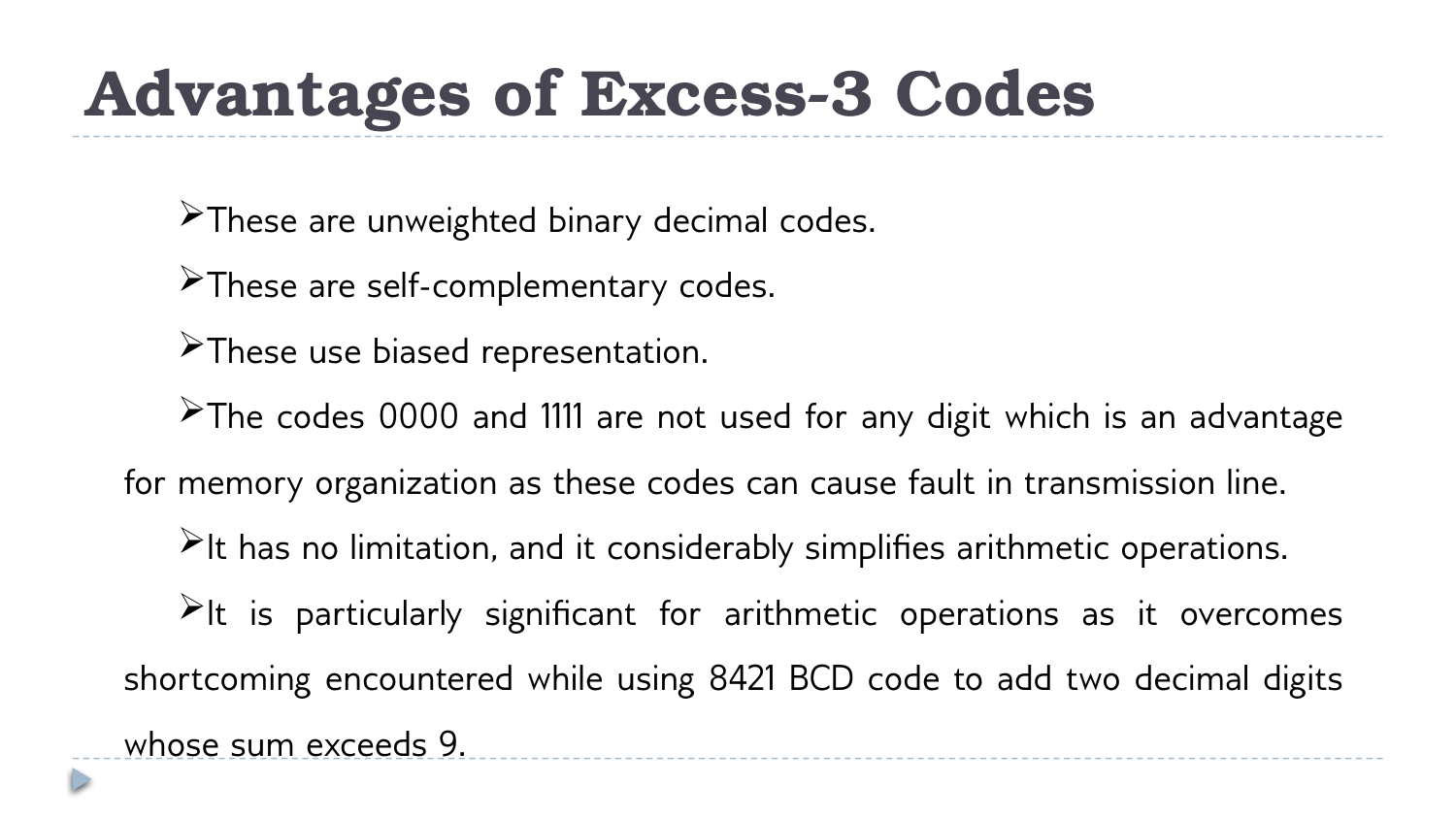

# Advantages of Excess-3 Codes
These are unweighted binary decimal codes.
These are self-complementary codes.
These use biased representation.
The codes 0000 and 1111 are not used for any digit which is an advantage for memory organization as these codes can cause fault in transmission line.
It has no limitation, and it considerably simplifies arithmetic operations.
It is particularly significant for arithmetic operations as it overcomes shortcoming encountered while using 8421 BCD code to add two decimal digits whose sum exceeds 9.